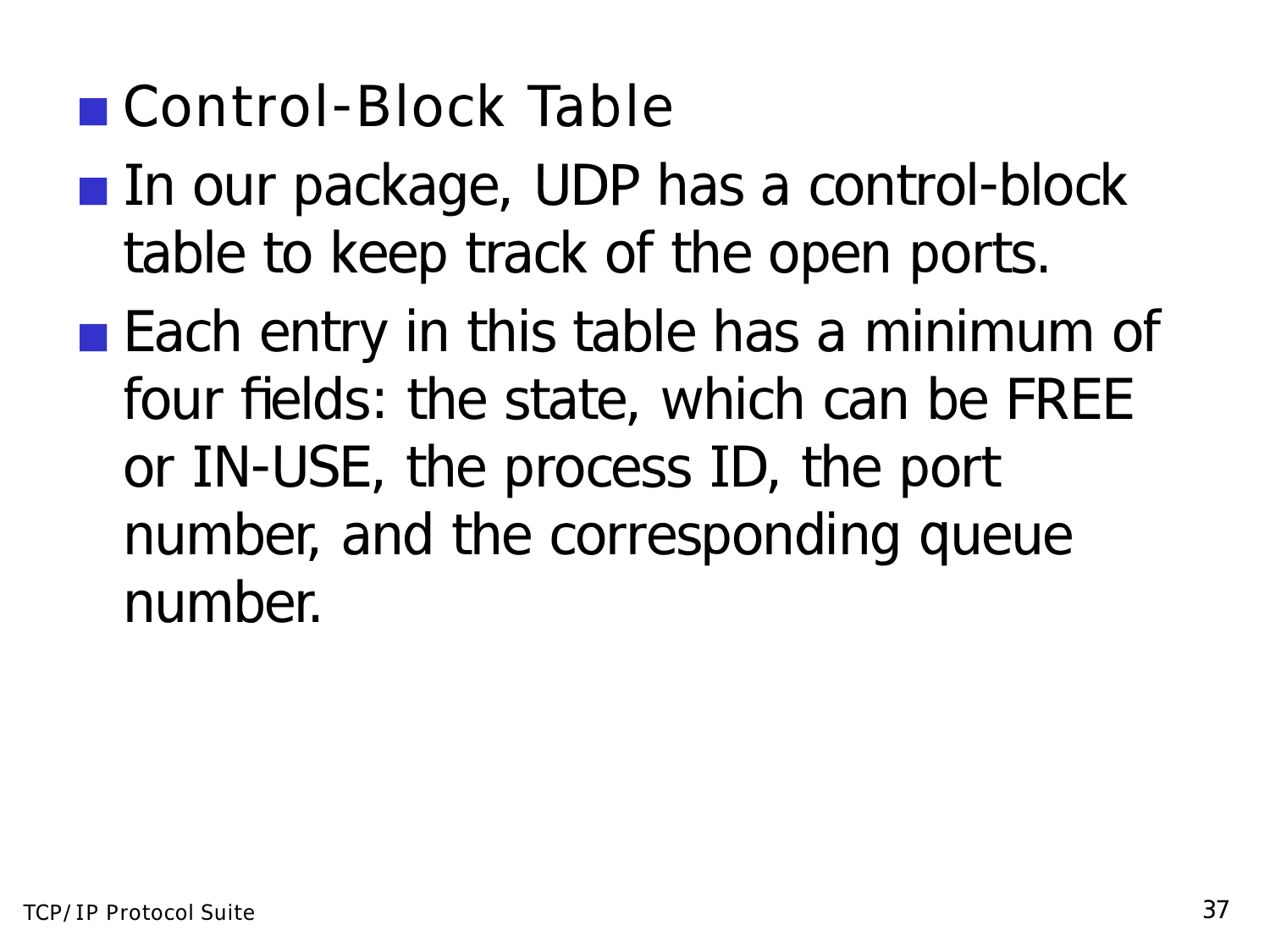

Control-Block Table
In our package, UDP has a control-block table to keep track of the open ports.
Each entry in this table has a minimum of four fields: the state, which can be FREE or IN-USE, the process ID, the port number, and the corresponding queue number.
37
TCP/IP Protocol Suite